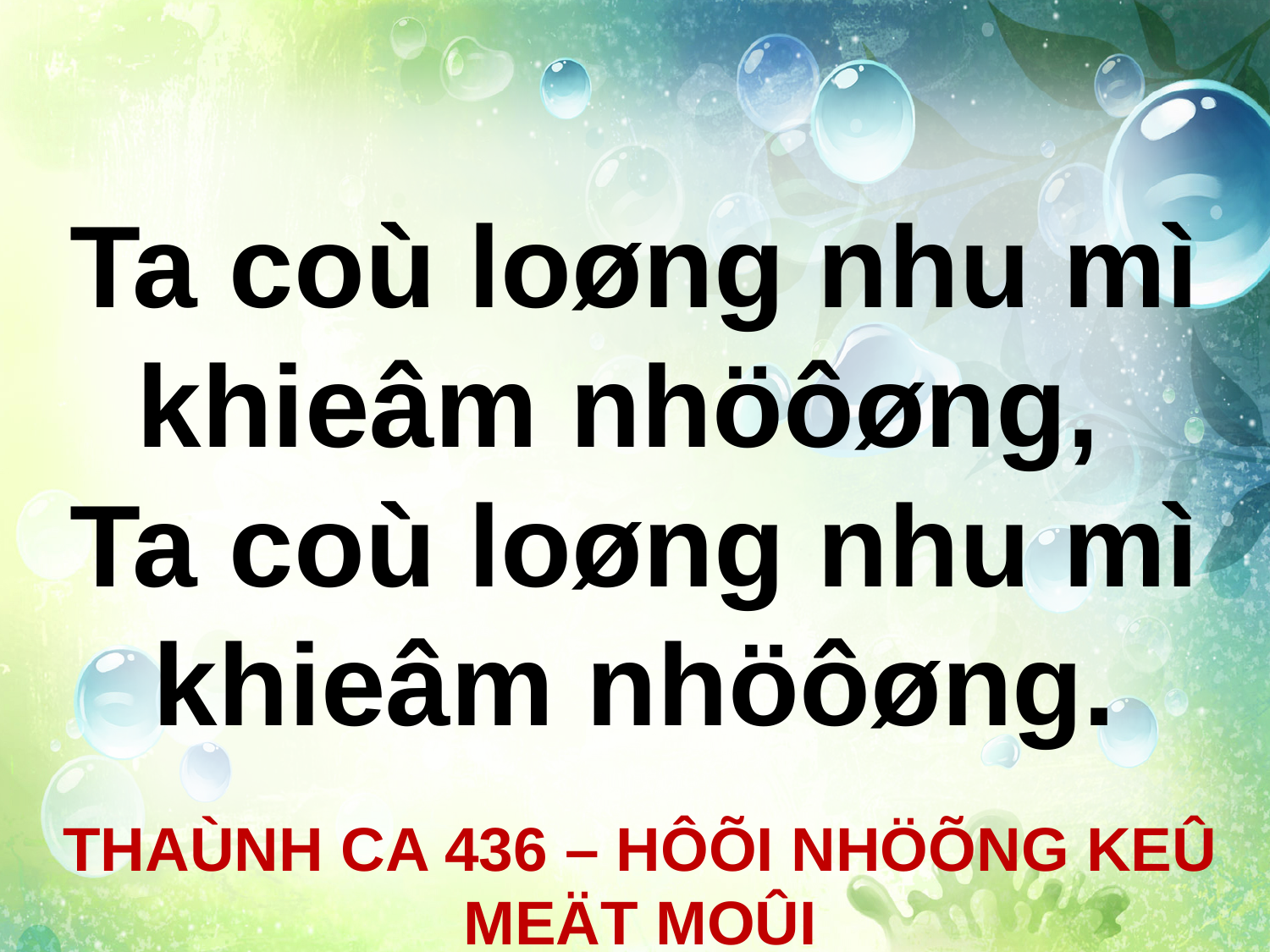

Ta coù loøng nhu mì khieâm nhöôøng,
Ta coù loøng nhu mì khieâm nhöôøng.
THAÙNH CA 436 – HÔÕI NHÖÕNG KEÛ MEÄT MOÛI